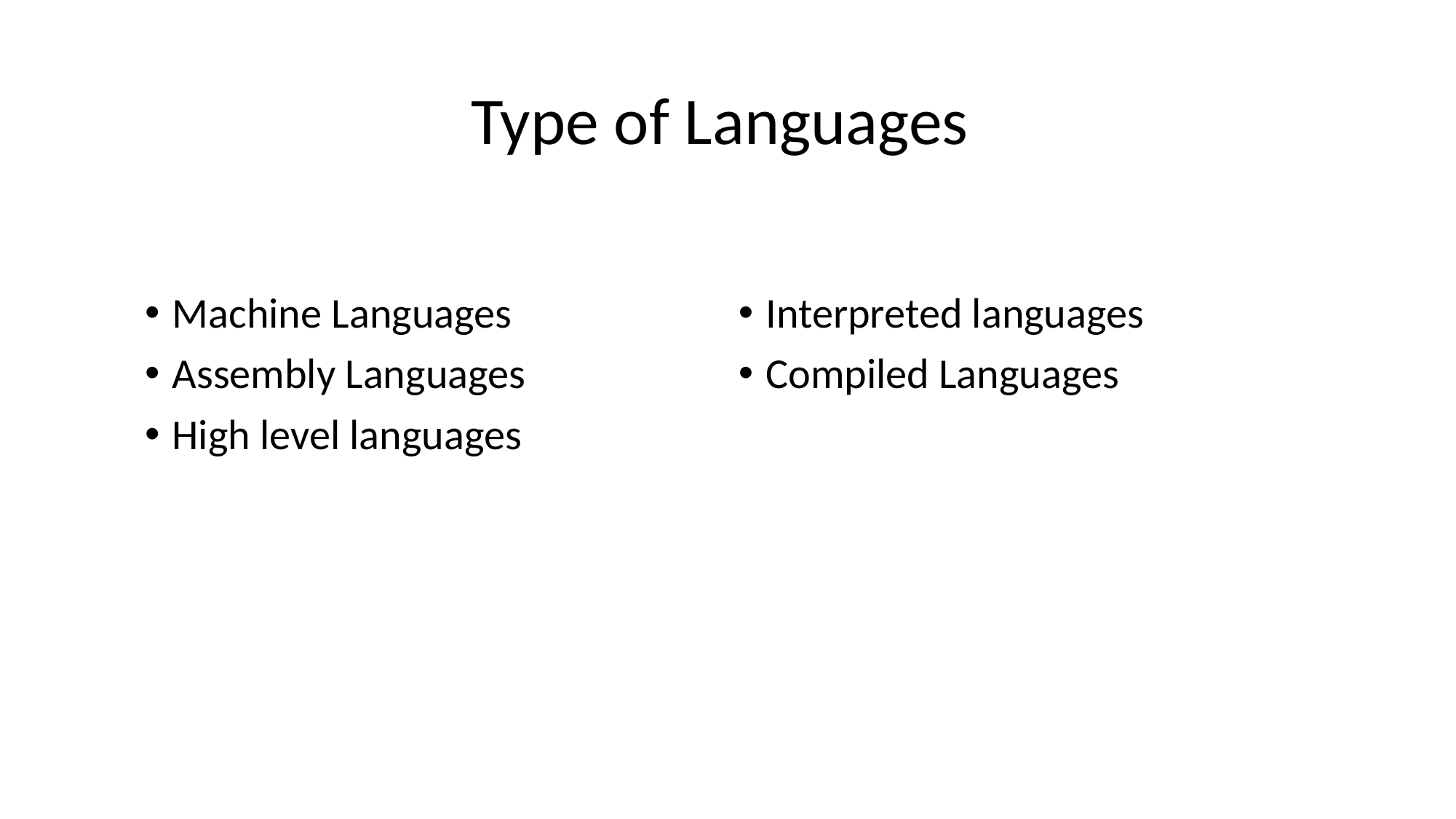

# Type of Languages
Machine Languages
Assembly Languages
High level languages

Interpreted languages
Compiled Languages